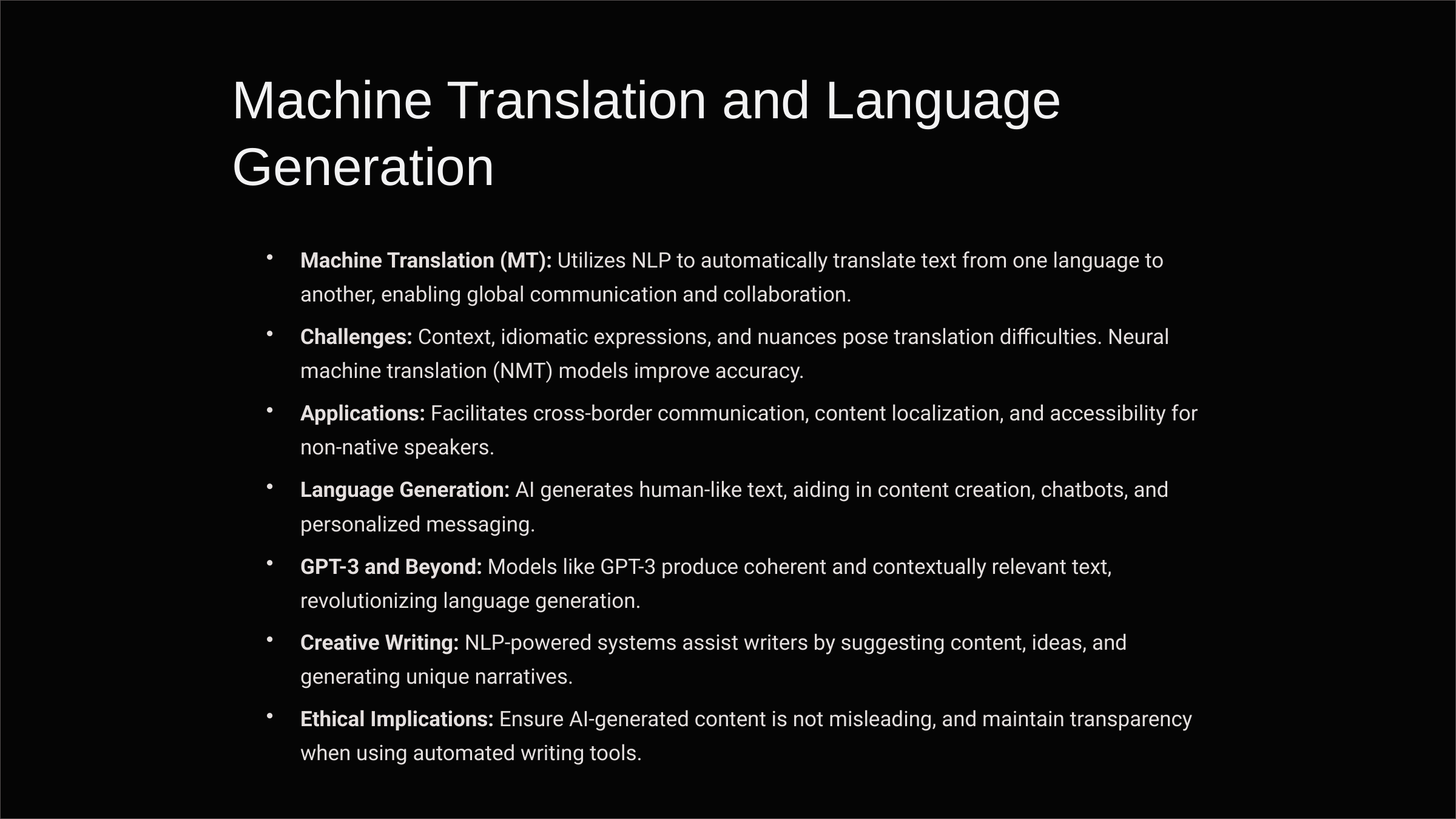

Machine Translation and Language Generation
Machine Translation (MT): Utilizes NLP to automatically translate text from one language to another, enabling global communication and collaboration.
Challenges: Context, idiomatic expressions, and nuances pose translation difficulties. Neural machine translation (NMT) models improve accuracy.
Applications: Facilitates cross-border communication, content localization, and accessibility for non-native speakers.
Language Generation: AI generates human-like text, aiding in content creation, chatbots, and personalized messaging.
GPT-3 and Beyond: Models like GPT-3 produce coherent and contextually relevant text, revolutionizing language generation.
Creative Writing: NLP-powered systems assist writers by suggesting content, ideas, and generating unique narratives.
Ethical Implications: Ensure AI-generated content is not misleading, and maintain transparency when using automated writing tools.